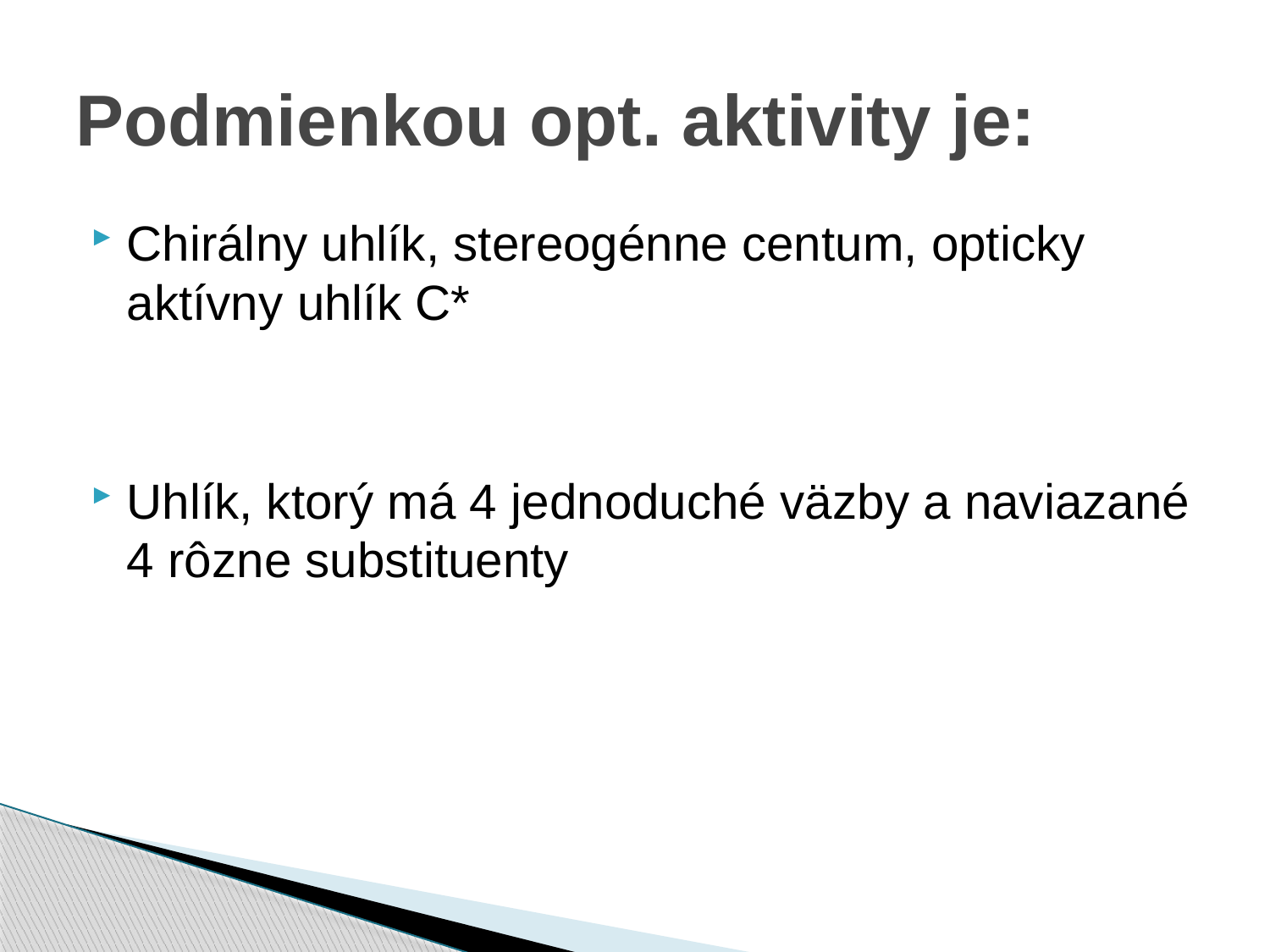

# Podmienkou opt. aktivity je:
Chirálny uhlík, stereogénne centum, opticky aktívny uhlík C*

Uhlík, ktorý má 4 jednoduché väzby a naviazané 4 rôzne substituenty